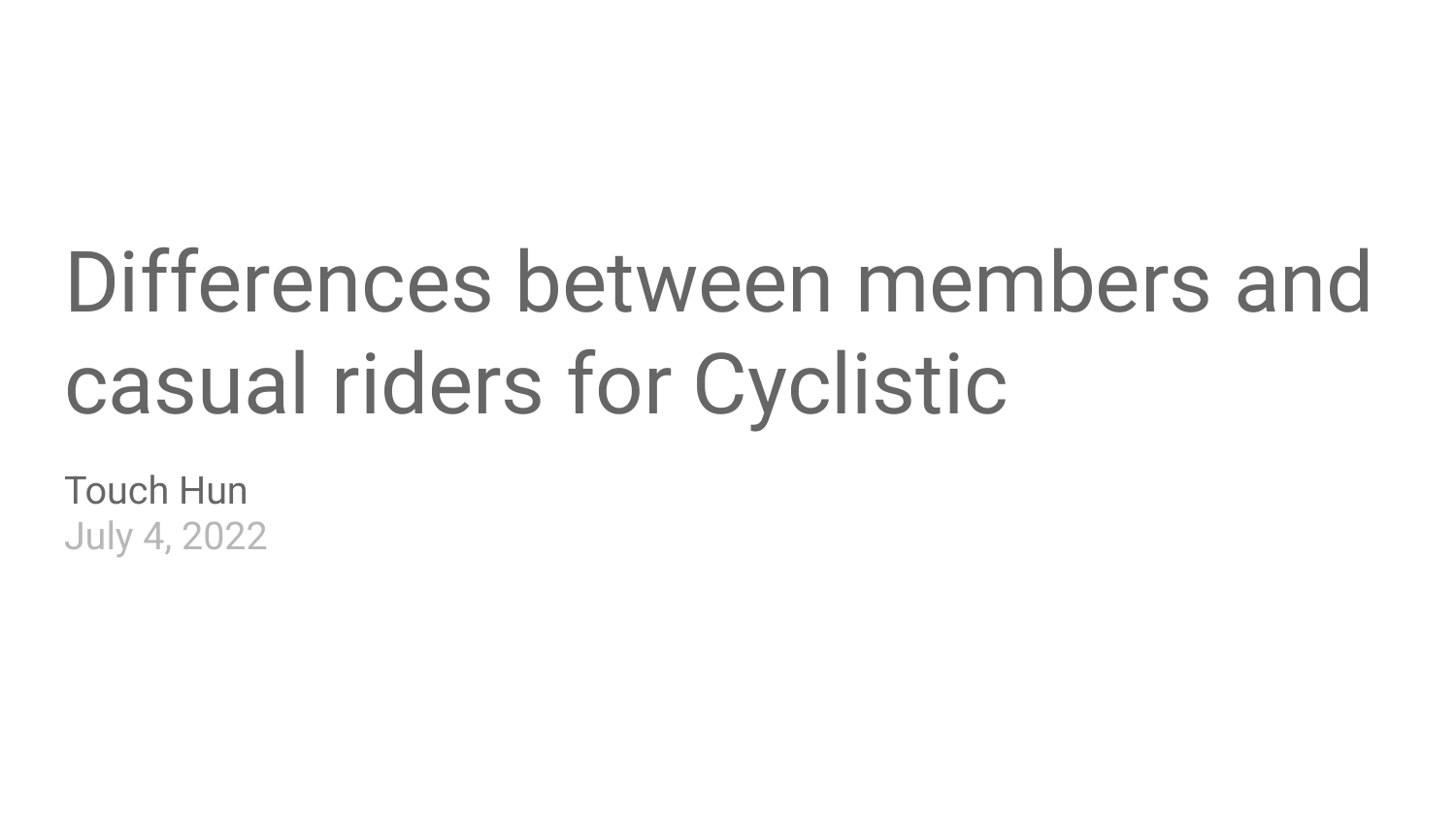

# Differences between members and casual riders for Cyclistic
Touch Hun
July 4, 2022